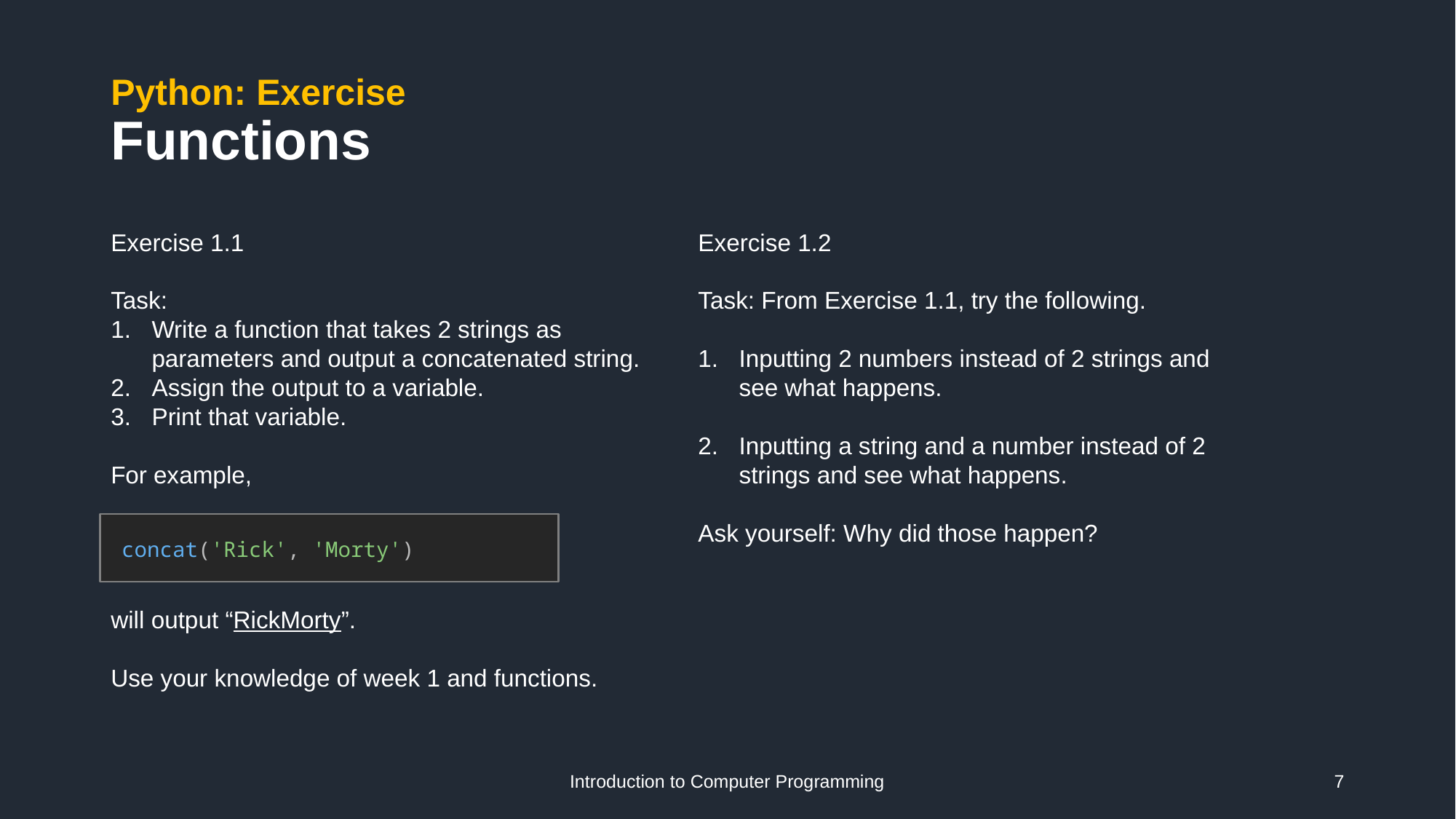

# Python: Exercise Functions
Exercise 1.1

Task:
Write a function that takes 2 strings as parameters and output a concatenated string.
Assign the output to a variable.
Print that variable.

For example,

will output “RickMorty”.

Use your knowledge of week 1 and functions.
Exercise 1.2

Task: From Exercise 1.1, try the following.

Inputting 2 numbers instead of 2 strings and see what happens.

Inputting a string and a number instead of 2 strings and see what happens.

Ask yourself: Why did those happen?
concat('Rick', 'Morty')
Introduction to Computer Programming
7